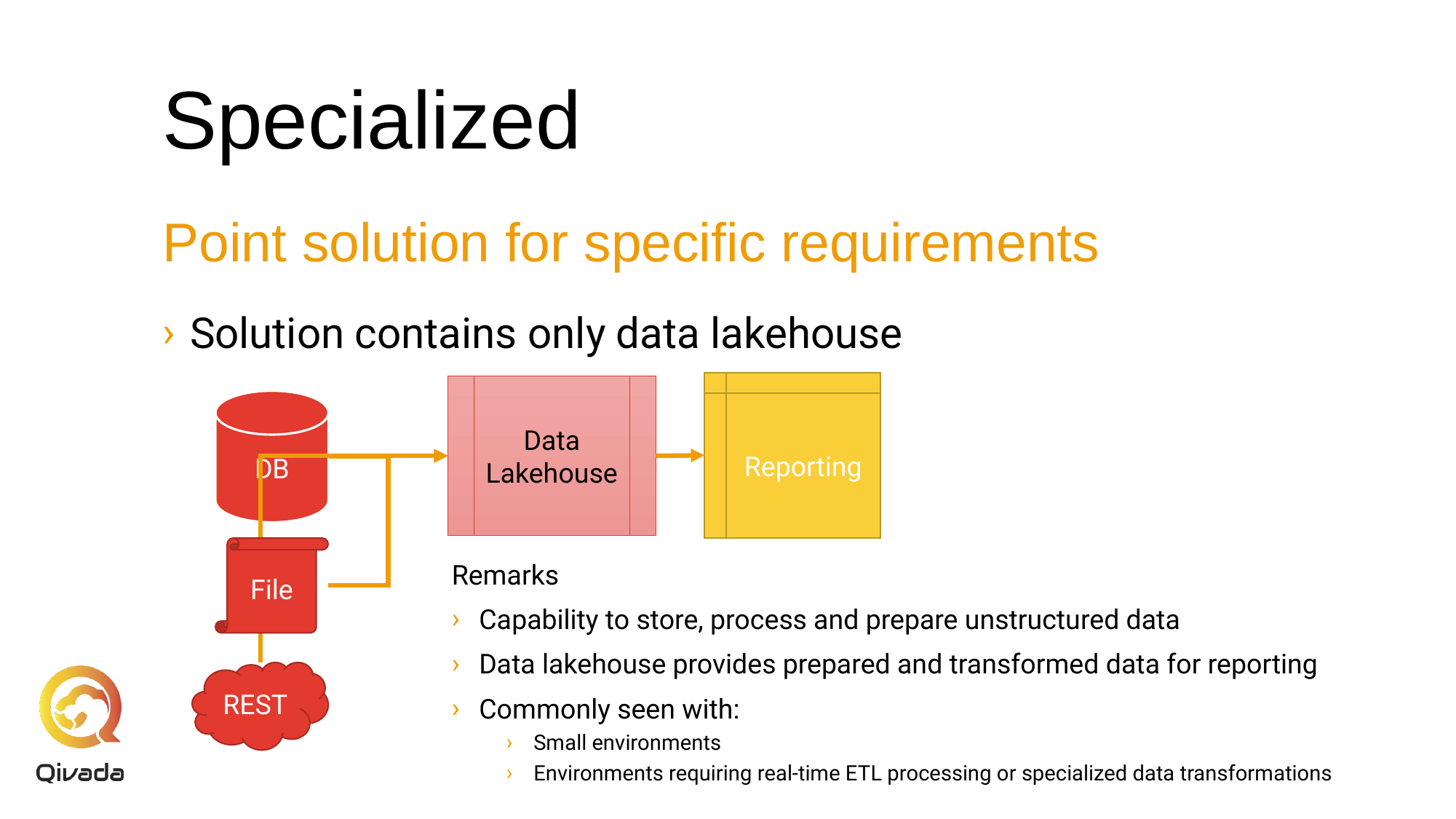

# Specialized
Point solution for specific requirements
Solution contains only data lakehouse
Reporting
Data Lakehouse
DB
File
Remarks
Capability to store, process and prepare unstructured data
Data lakehouse provides prepared and transformed data for reporting
Commonly seen with:
Small environments
Environments requiring real-time ETL processing or specialized data transformations

REST